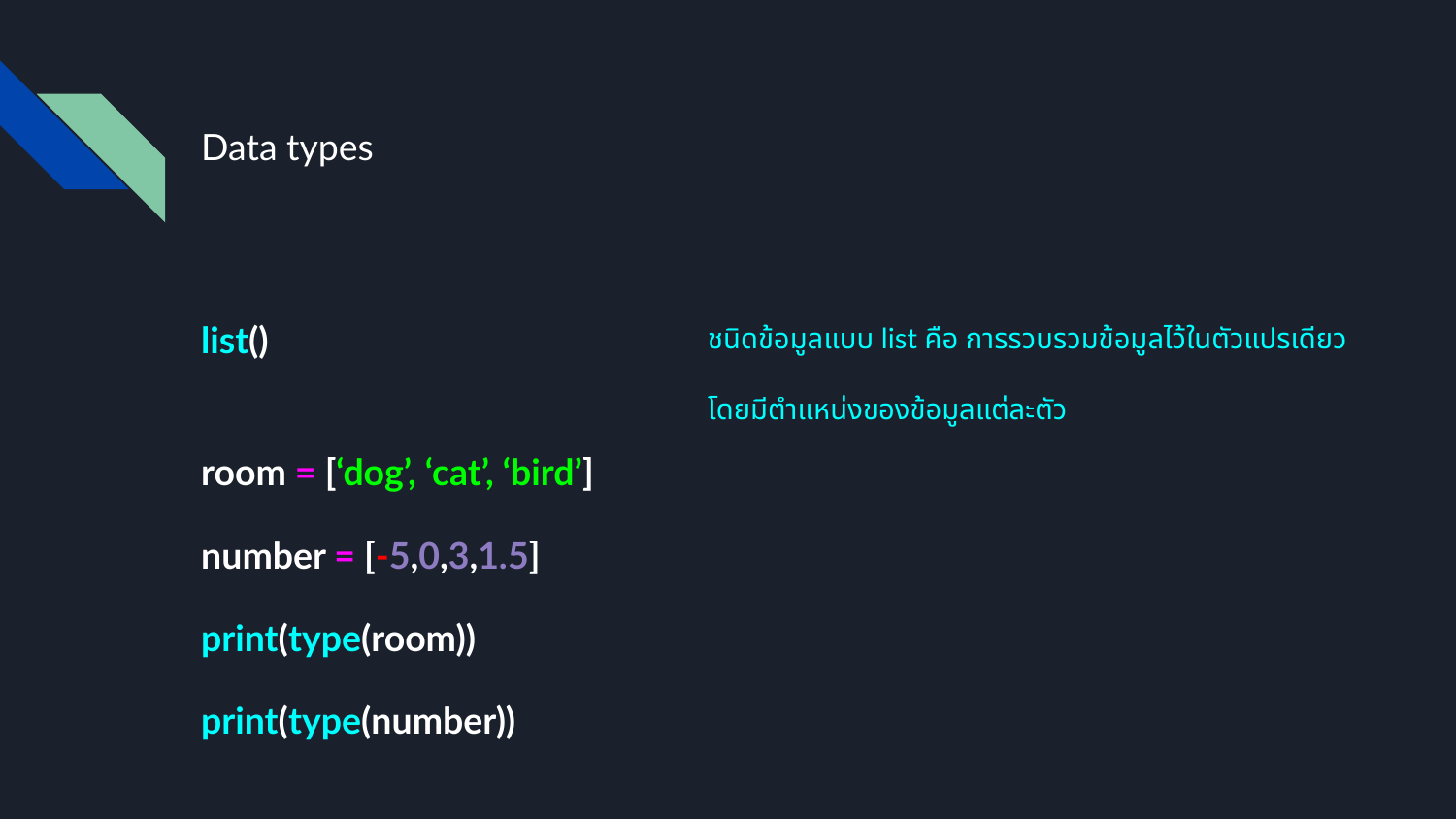

Data types

list()
room = [‘dog’, ‘cat’, ‘bird’]
number = [-5,0,3,1.5]
print(type(room))
print(type(number))

ชนิดข้อมูลแบบ list คือ การรวบรวมข้อมูลไว้ในตัวแปรเดียว
โดยมีตำแหน่งของข้อมูลแต่ละตัว